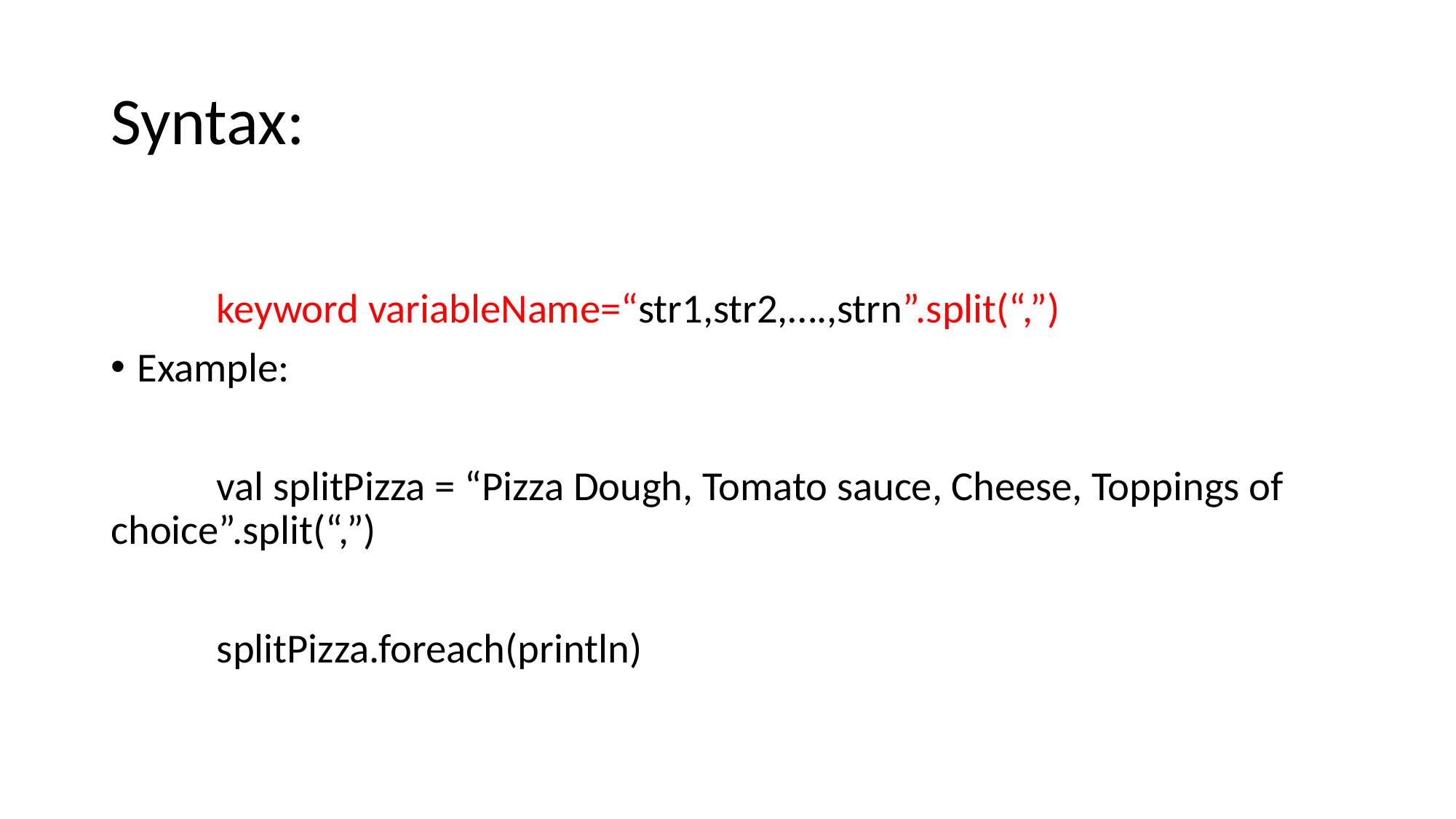

# Syntax:

	keyword variableName=“str1,str2,….,strn”.split(“,”)
Example:

	val splitPizza = “Pizza Dough, Tomato sauce, Cheese, Toppings of choice”.split(“,”)

	splitPizza.foreach(println)